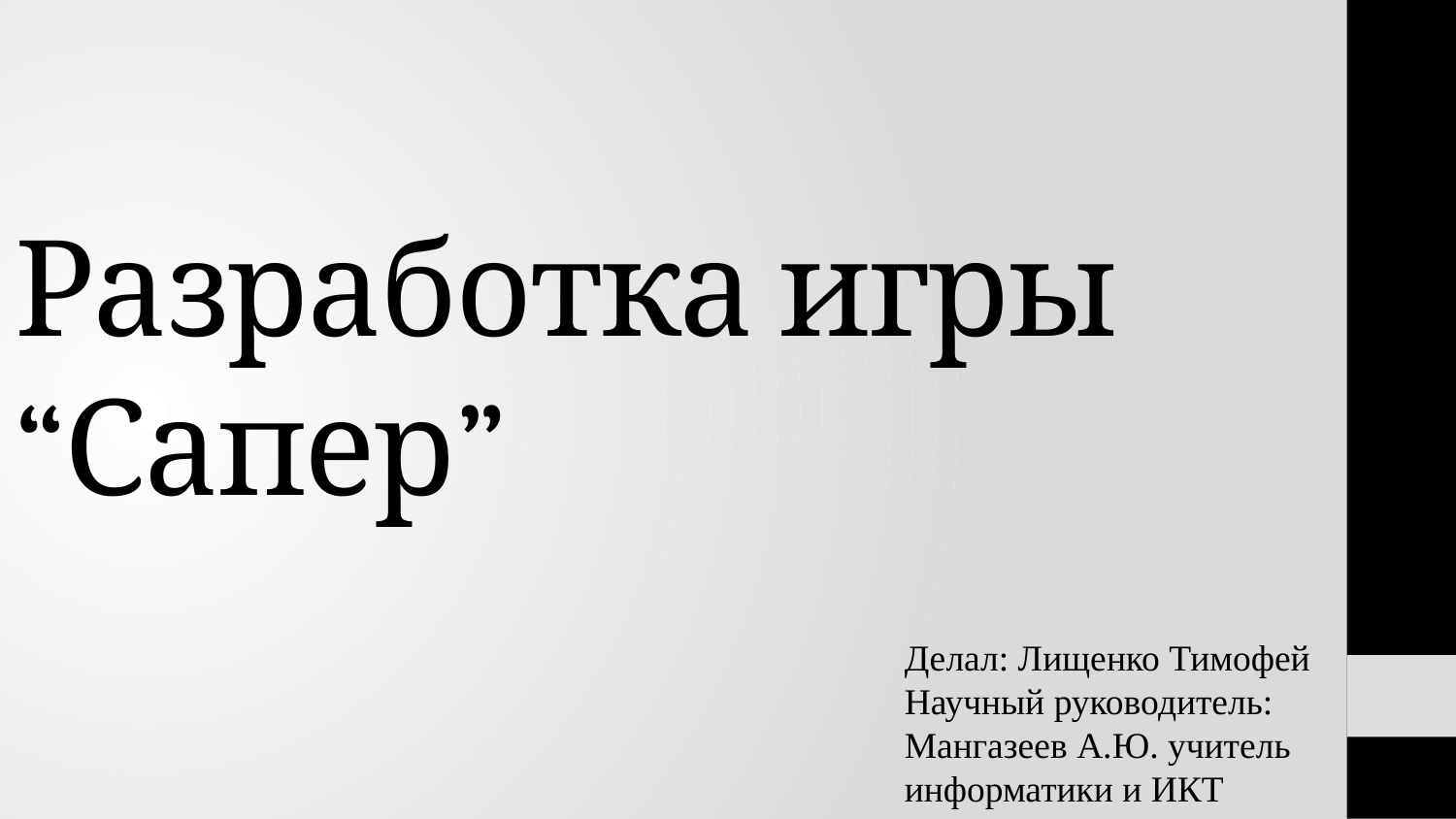

# Разработка игры “Сапер”
Делал: Лищенко Тимофей
Научный руководитель: Мангазеев А.Ю. учитель информатики и ИКТ